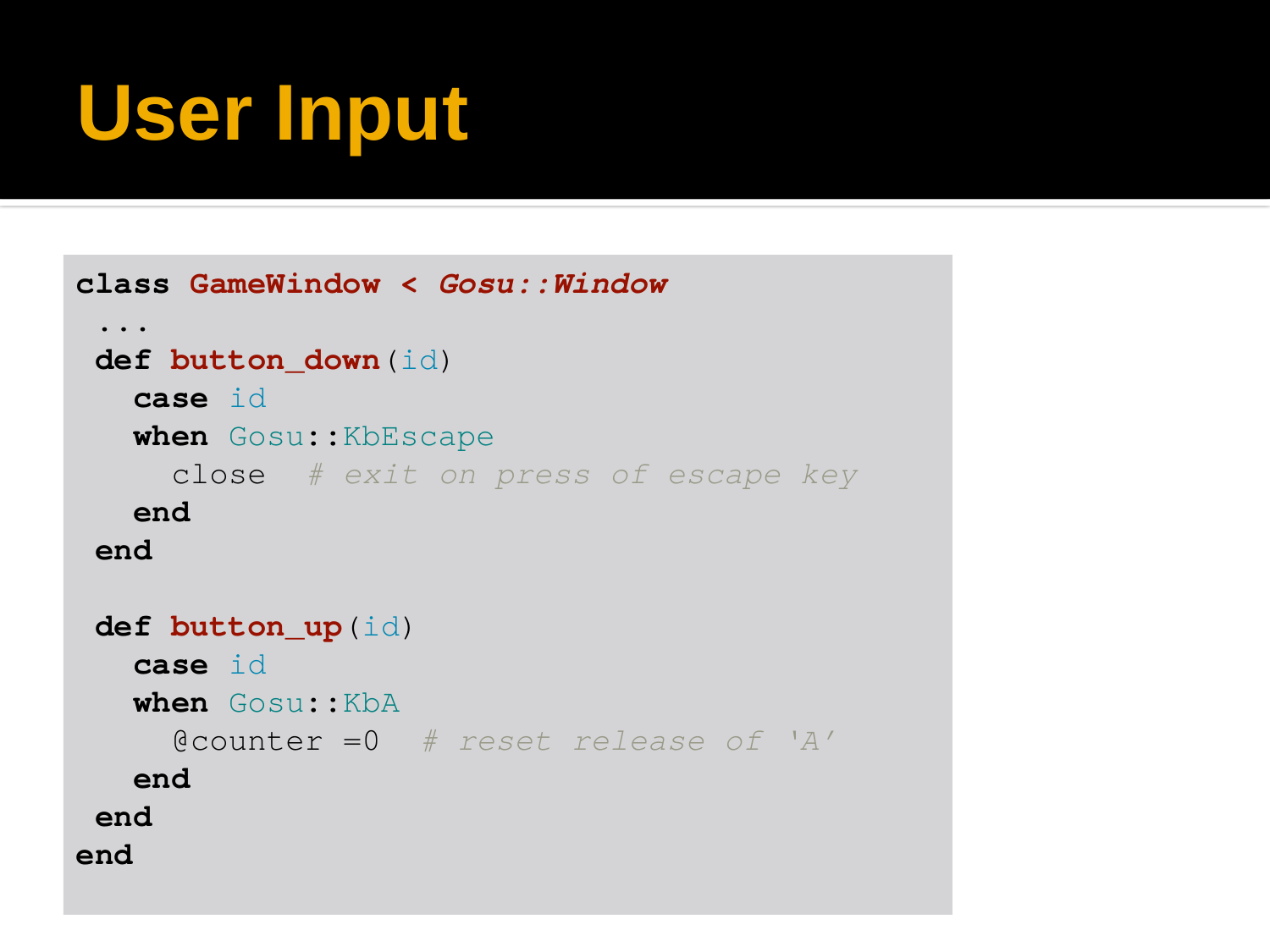

# User Input
class GameWindow < Gosu::Window
 ...
 def button_down(id)
   case id
   when Gosu::KbEscape
     close  # exit on press of escape key
   end
 end

 def button_up(id)
   case id
   when Gosu::KbA
     @counter =0  # reset release of ‘A’
   end
 end
end